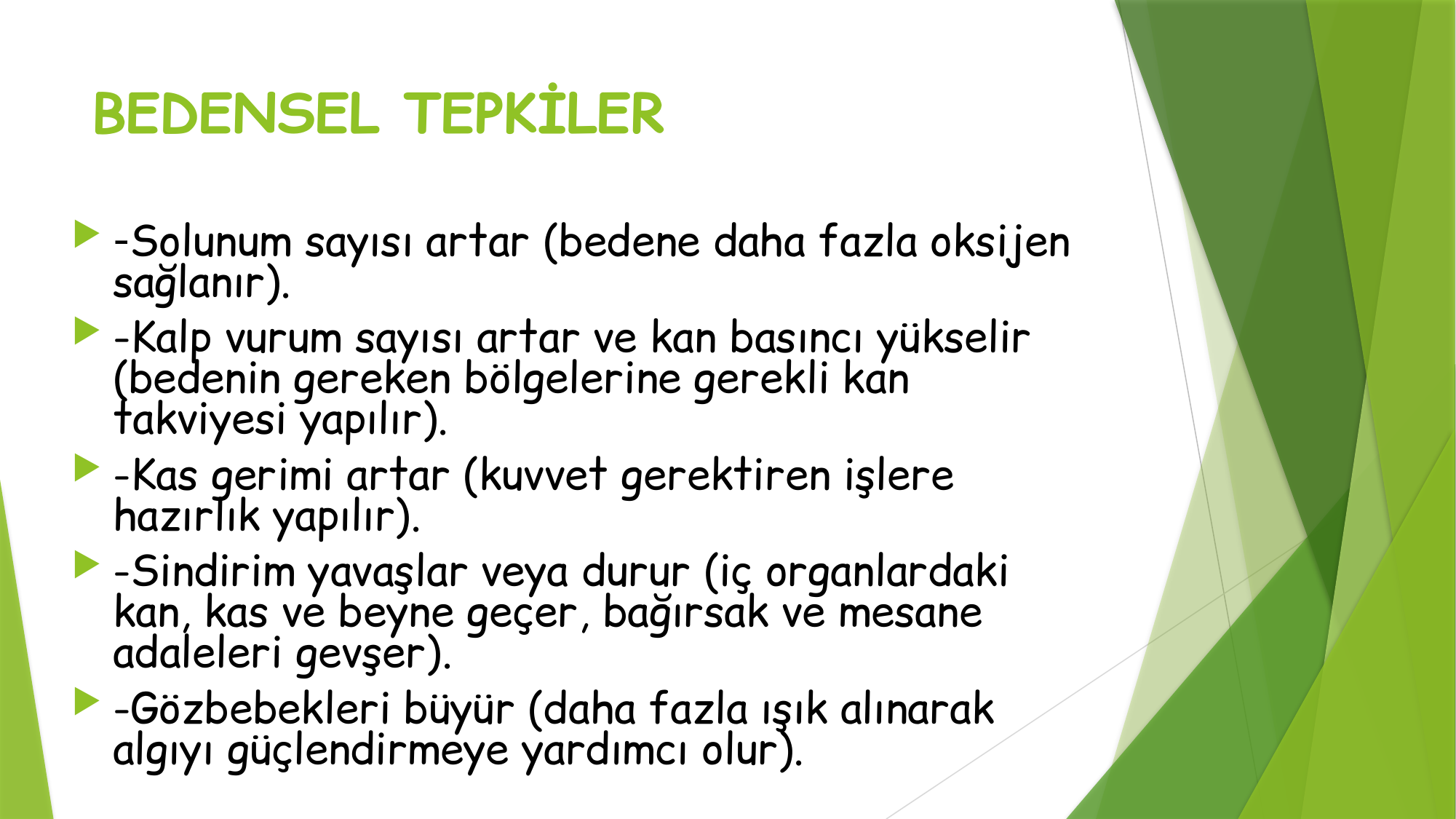

# BEDENSEL TEPKİLER

-Solunum sayısı artar (bedene daha fazla oksijen sağlanır).
-Kalp vurum sayısı artar ve kan basıncı yükselir (bedenin gereken bölgelerine gerekli kan takviyesi yapılır).
-Kas gerimi artar (kuvvet gerektiren işlere hazırlık yapılır).
-Sindirim yavaşlar veya durur (iç organlardaki kan, kas ve beyne geçer, bağırsak ve mesane adaleleri gevşer).
-Gözbebekleri büyür (daha fazla ışık alınarak algıyı güçlendirmeye yardımcı olur).